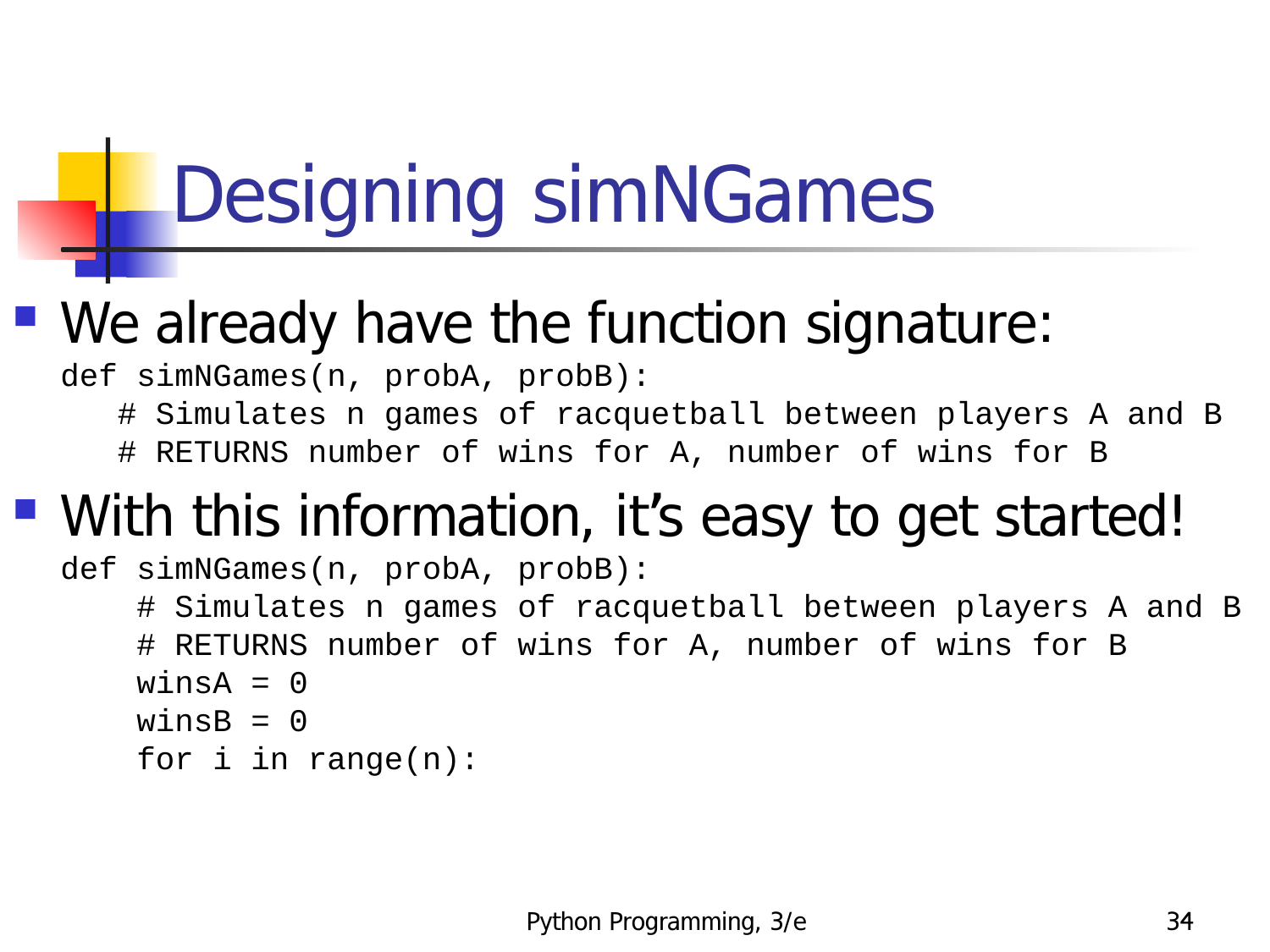

# Designing simNGames
We already have the function signature:
def simNGames(n, probA, probB):
   # Simulates n games of racquetball between players A and B
   # RETURNS number of wins for A, number of wins for B
With this information, it’s easy to get started!
def simNGames(n, probA, probB):
    # Simulates n games of racquetball between players A and B
    # RETURNS number of wins for A, number of wins for B
    winsA = 0
    winsB = 0
    for i in range(n):
Python Programming, 3/e
34